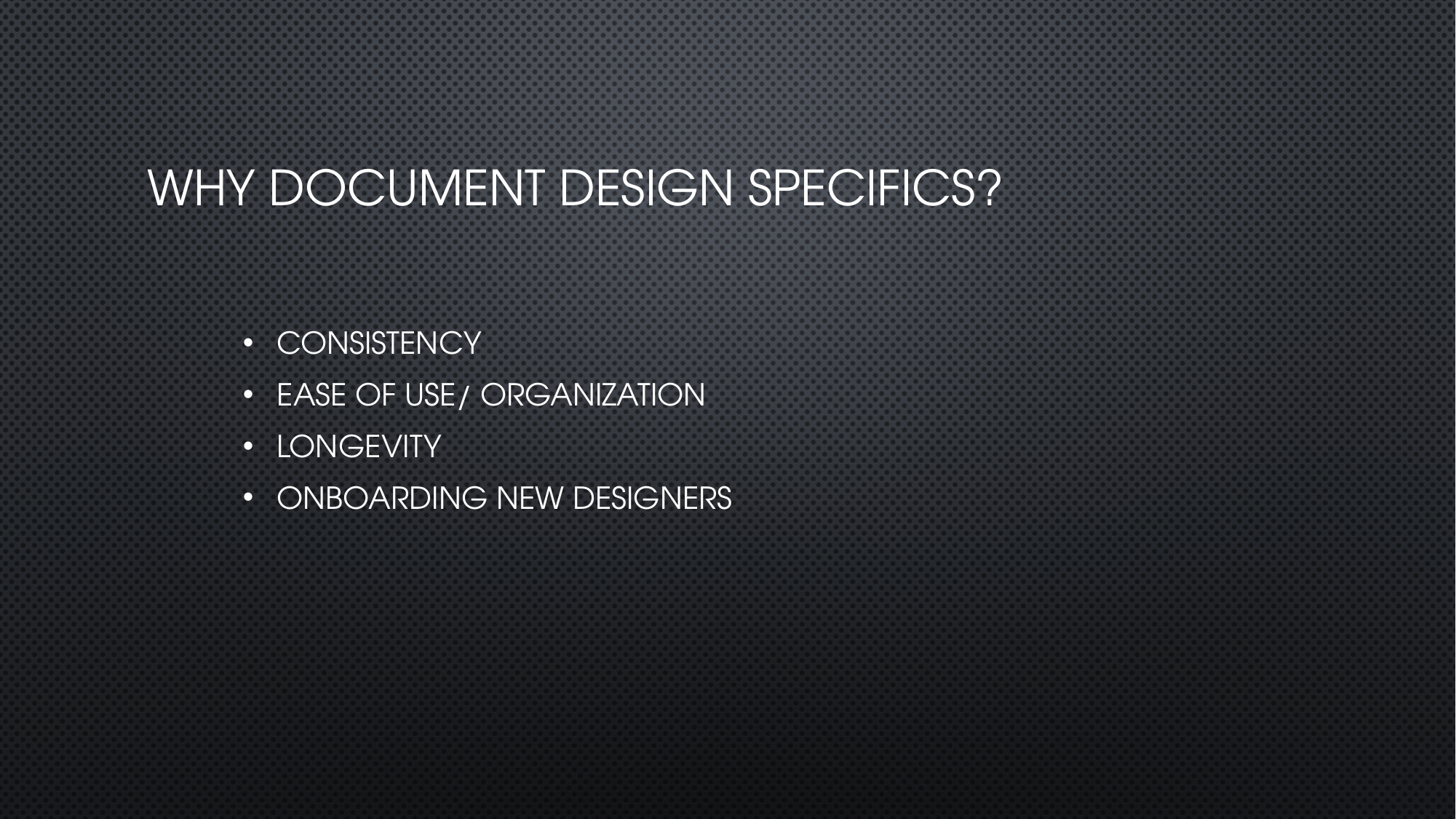

# Why document design specifics?
Consistency
Ease of Use/ Organization
Longevity
Onboarding New Designers